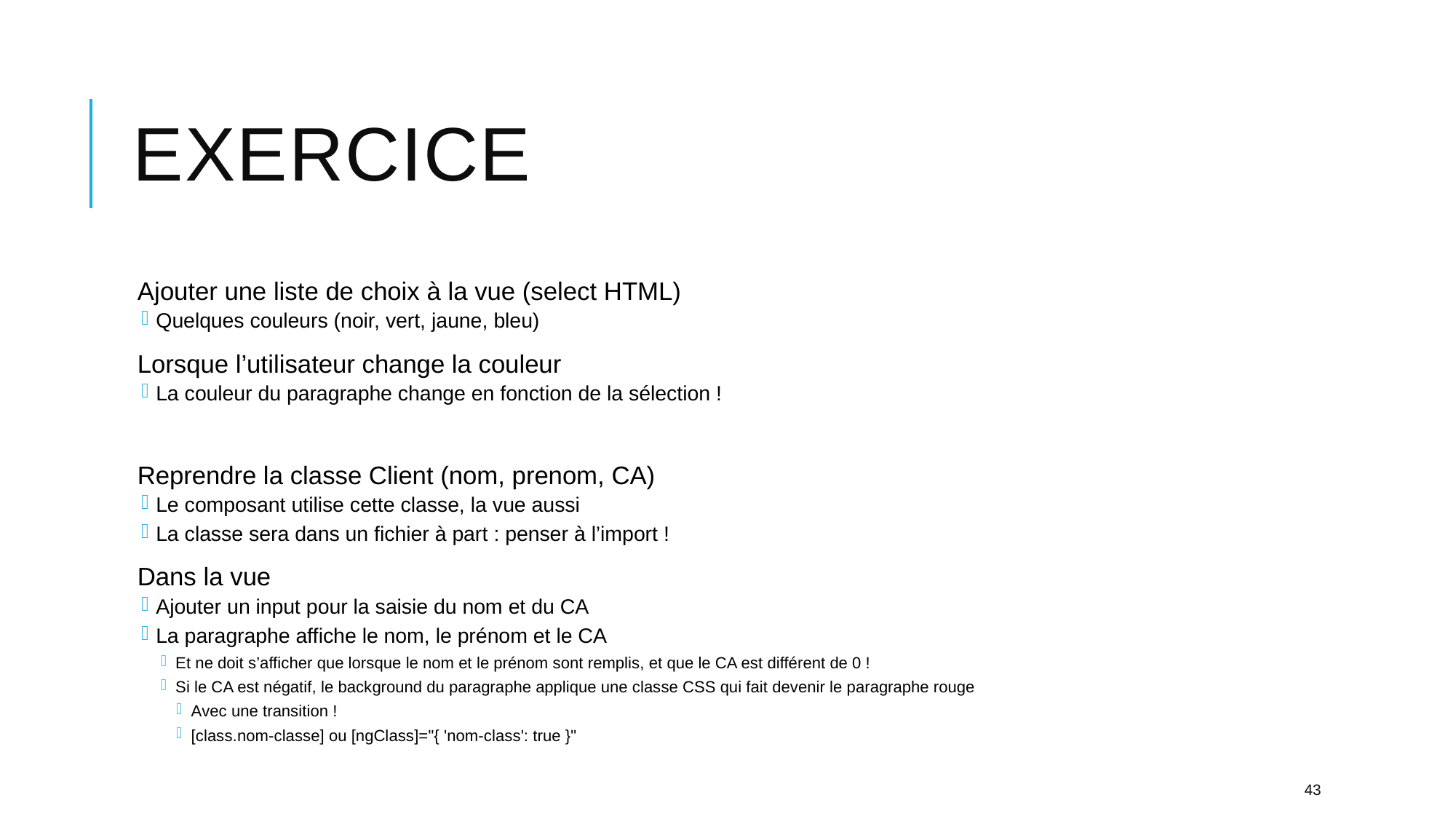

# Exercice
Ajouter une liste de choix à la vue (select HTML)
Quelques couleurs (noir, vert, jaune, bleu)
Lorsque l’utilisateur change la couleur
La couleur du paragraphe change en fonction de la sélection !

Reprendre la classe Client (nom, prenom, CA)
Le composant utilise cette classe, la vue aussi
La classe sera dans un fichier à part : penser à l’import !
Dans la vue
Ajouter un input pour la saisie du nom et du CA
La paragraphe affiche le nom, le prénom et le CA
Et ne doit s’afficher que lorsque le nom et le prénom sont remplis, et que le CA est différent de 0 !
Si le CA est négatif, le background du paragraphe applique une classe CSS qui fait devenir le paragraphe rouge
Avec une transition !
[class.nom-classe] ou [ngClass]="{ 'nom-class': true }"
43